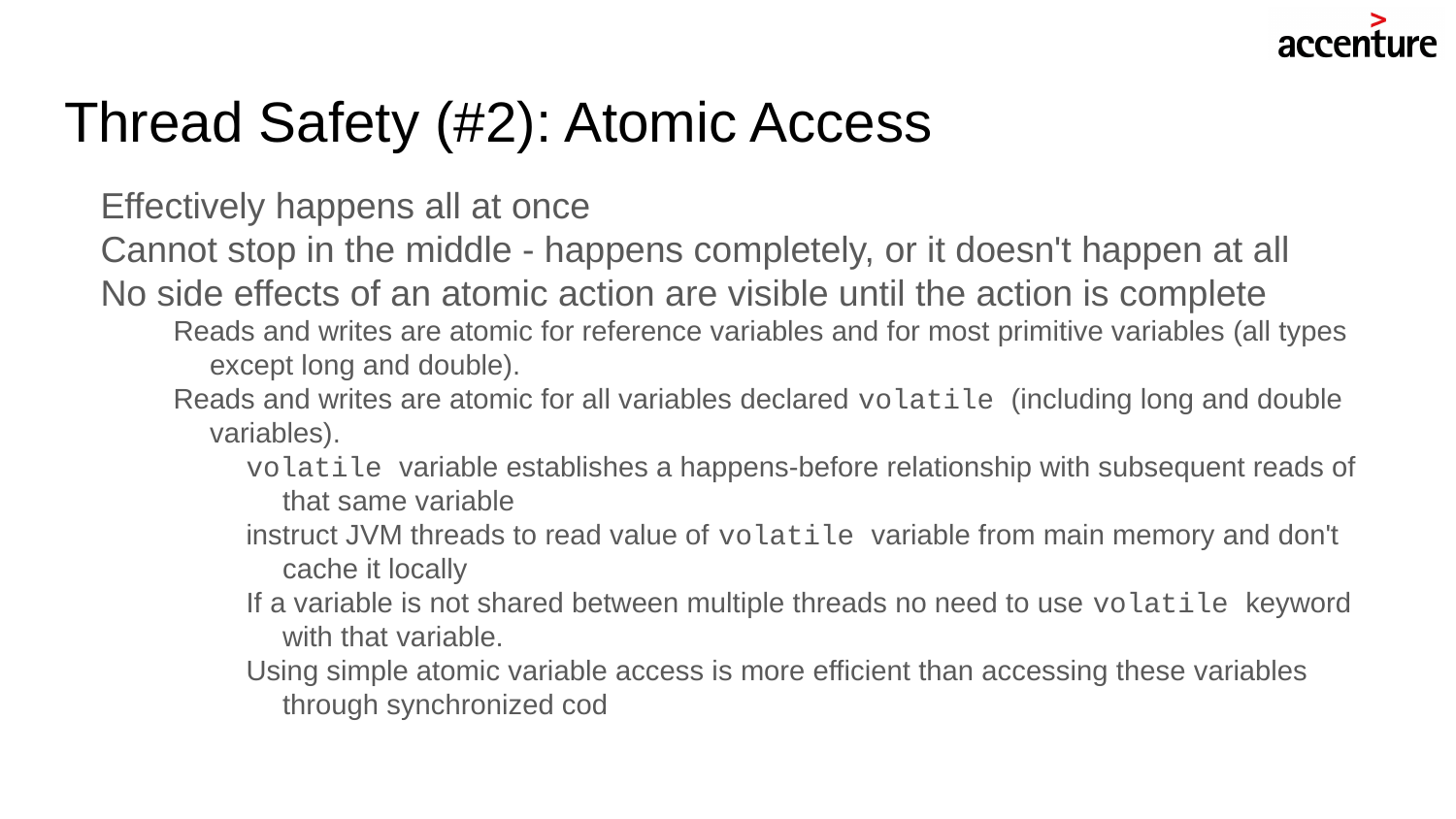

# Thread Safety (#2): Atomic Access
Effectively happens all at once
Cannot stop in the middle - happens completely, or it doesn't happen at all
No side effects of an atomic action are visible until the action is complete
Reads and writes are atomic for reference variables and for most primitive variables (all types except long and double).
Reads and writes are atomic for all variables declared volatile (including long and double variables).
volatile variable establishes a happens-before relationship with subsequent reads of that same variable
instruct JVM threads to read value of volatile variable from main memory and don't cache it locally
If a variable is not shared between multiple threads no need to use volatile keyword with that variable.
Using simple atomic variable access is more efficient than accessing these variables through synchronized cod